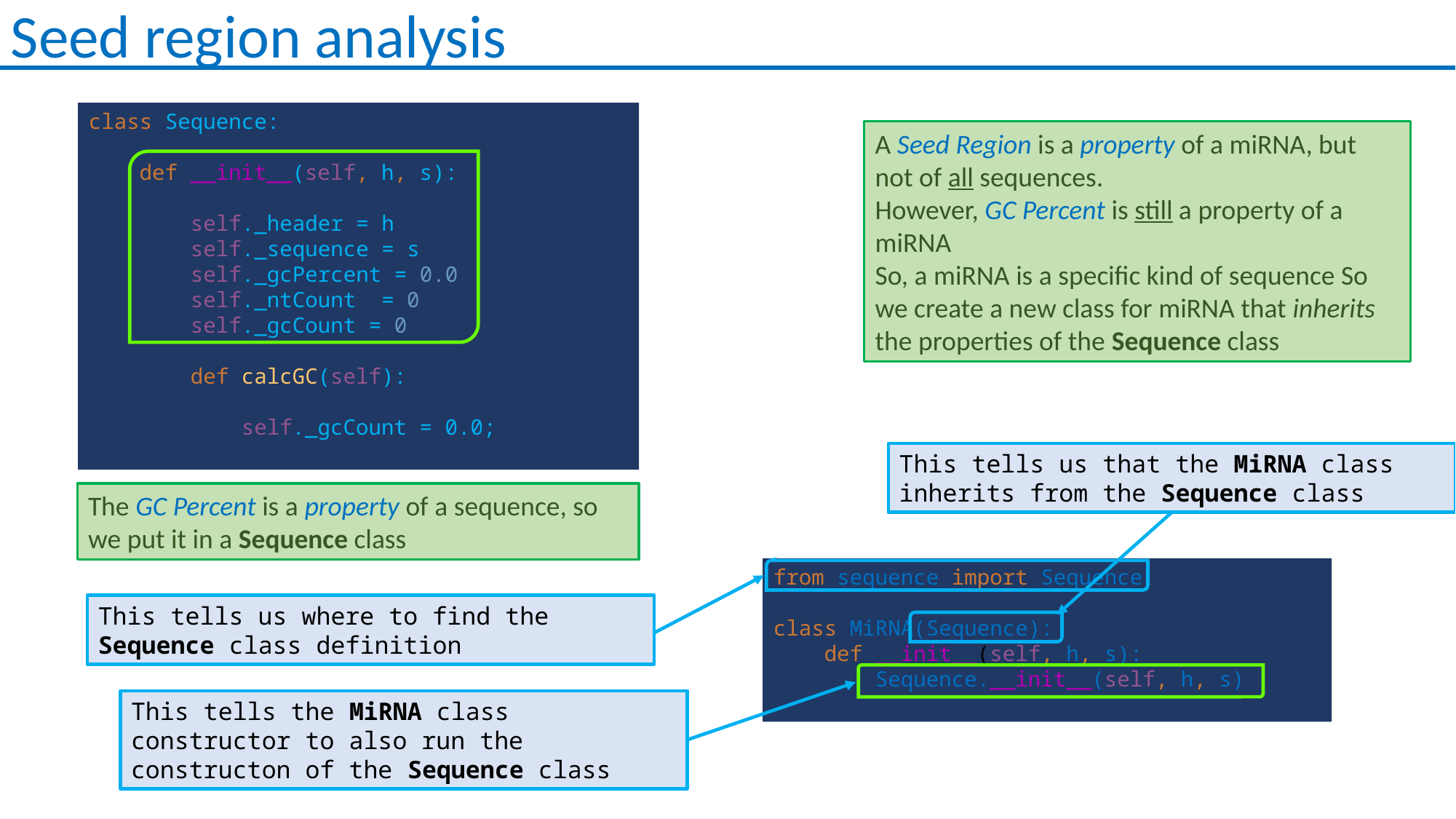

Seed region analysis
class Sequence:
    def __init__(self, h, s):
        self._header = h
        self._sequence = s
        self._gcPercent = 0.0
        self._ntCount  = 0
        self._gcCount = 0

        def calcGC(self):
            self._gcCount = 0.0;
A Seed Region is a property of a miRNA, but not of all sequences.
However, GC Percent is still a property of a miRNA
So, a miRNA is a specific kind of sequence So we create a new class for miRNA that inherits the properties of the Sequence class

This tells us that the MiRNA class inherits from the Sequence class
The GC Percent is a property of a sequence, so we put it in a Sequence class
from sequence import Sequence
class MiRNA(Sequence):
    def __init__(self, h, s):
        Sequence.__init__(self, h, s)

This tells us where to find the Sequence class definition

This tells the MiRNA class constructor to also run the constructon of the Sequence class